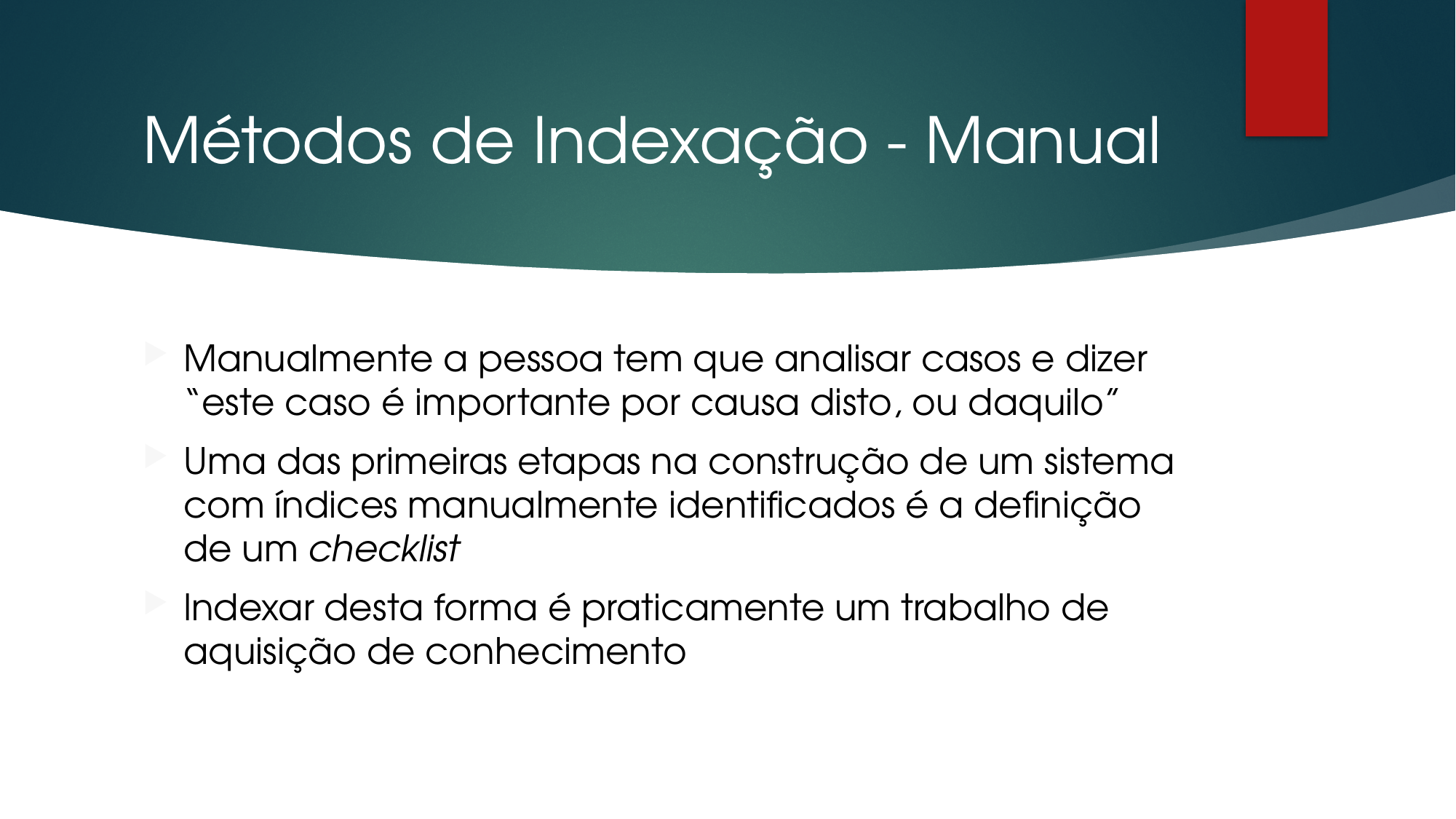

# Métodos de Indexação - Manual

Manualmente a pessoa tem que analisar casos e dizer “este caso é importante por causa disto, ou daquilo”
Uma das primeiras etapas na construção de um sistema com índices manualmente identificados é a definição de um checklist
Indexar desta forma é praticamente um trabalho de aquisição de conhecimento